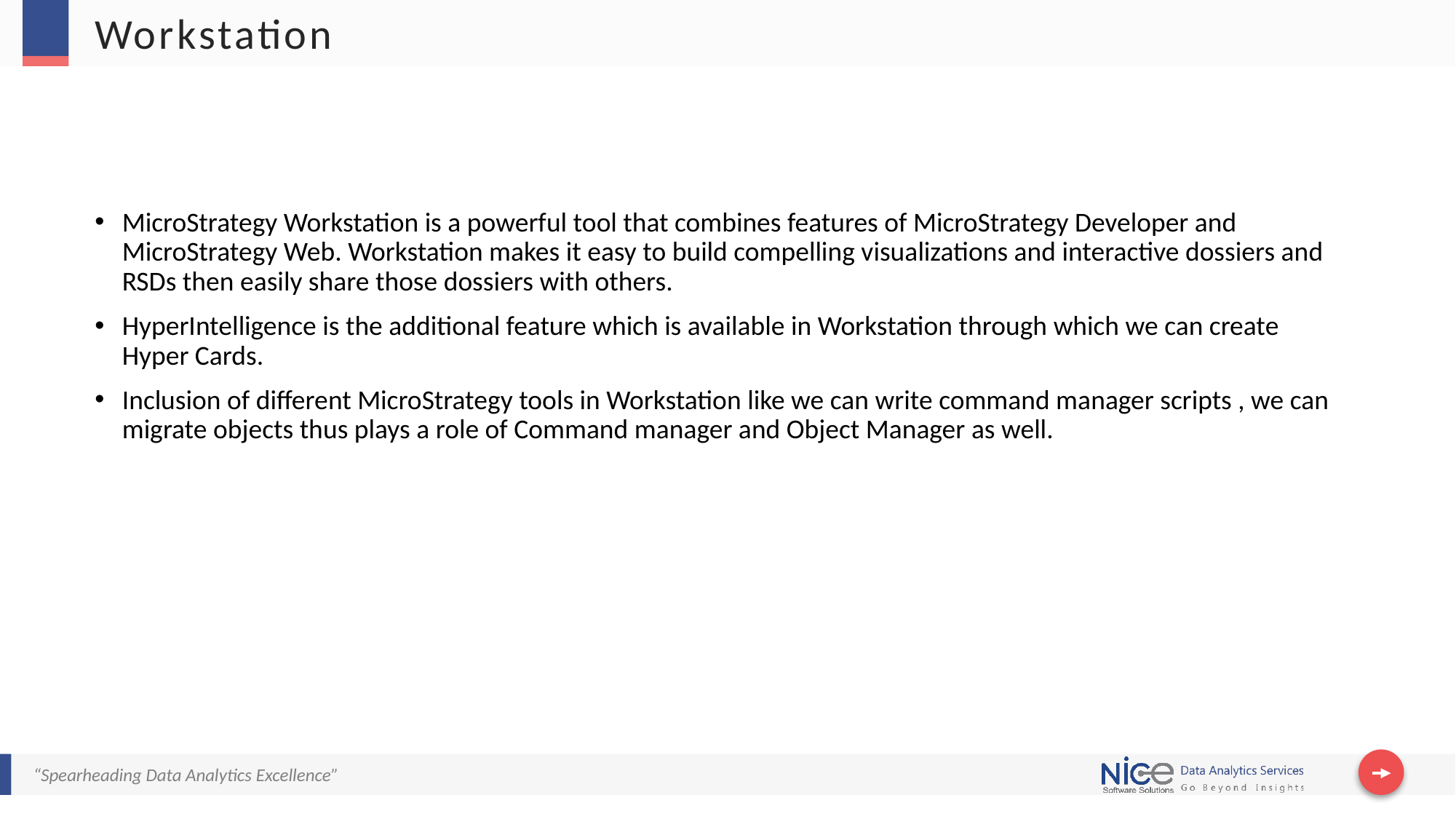

# Workstation

MicroStrategy Workstation is a powerful tool that combines features of MicroStrategy Developer and MicroStrategy Web. Workstation makes it easy to build compelling visualizations and interactive dossiers and RSDs then easily share those dossiers with others.
HyperIntelligence is the additional feature which is available in Workstation through which we can create Hyper Cards.
Inclusion of different MicroStrategy tools in Workstation like we can write command manager scripts , we can migrate objects thus plays a role of Command manager and Object Manager as well.